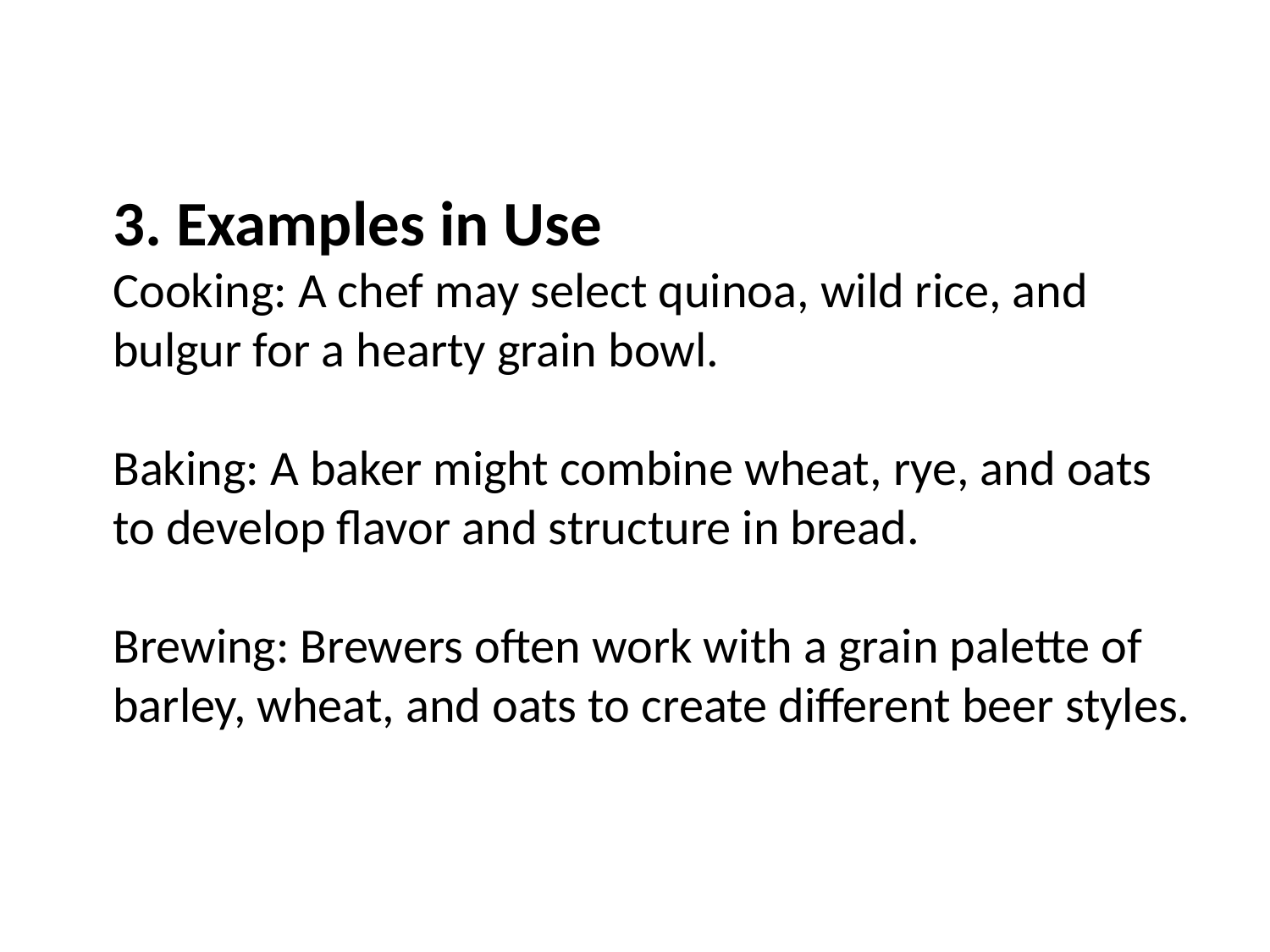

3. Examples in Use
Cooking: A chef may select quinoa, wild rice, and bulgur for a hearty grain bowl.

Baking: A baker might combine wheat, rye, and oats to develop flavor and structure in bread.

Brewing: Brewers often work with a grain palette of barley, wheat, and oats to create different beer styles.